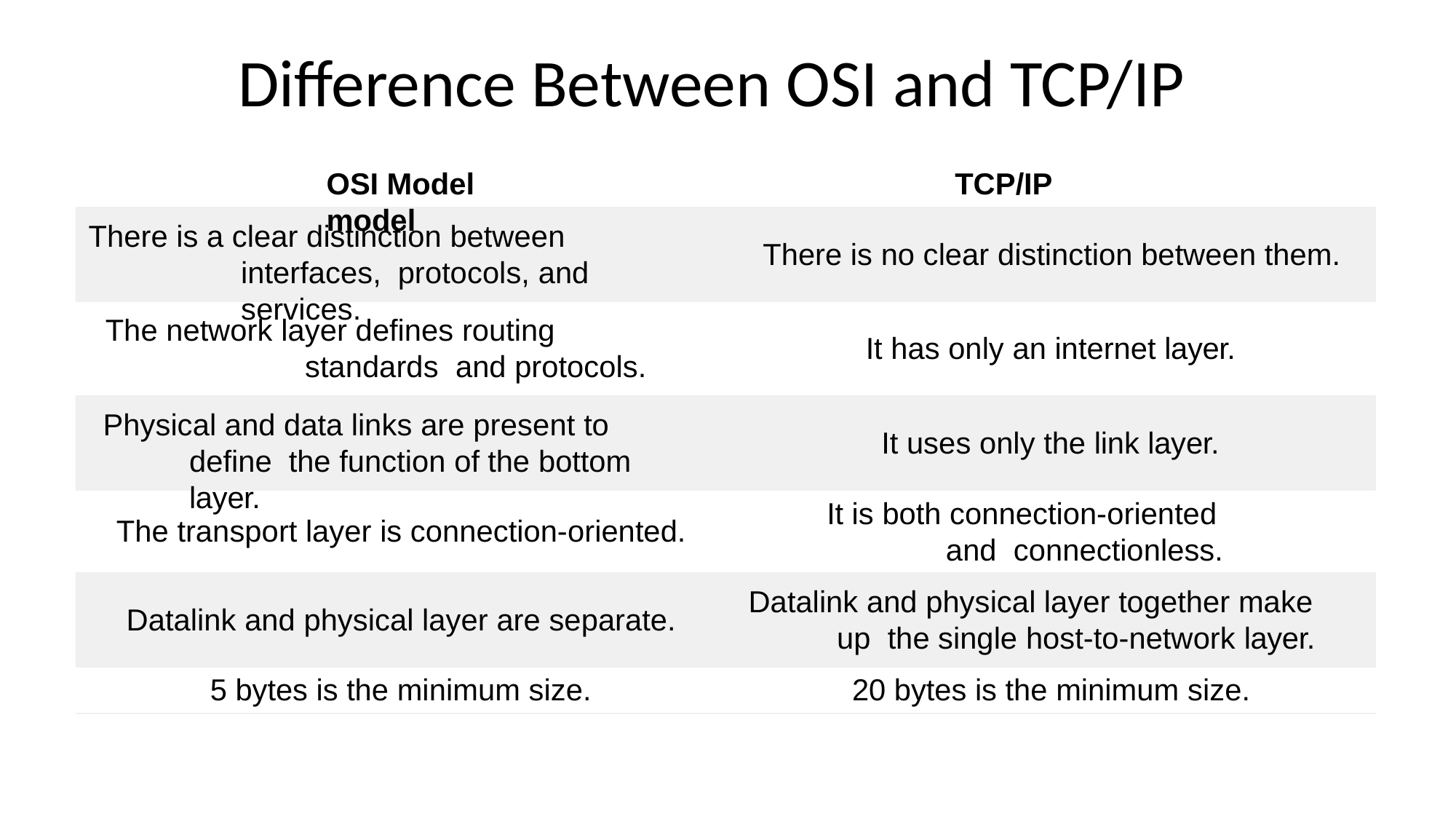

# Difference Between OSI and TCP/IP
OSI Model	TCP/IP model

There is a clear distinction between interfaces,  protocols, and services.
There is no clear distinction between them.
The network layer defines routing standards  and protocols.
It has only an internet layer.

Physical and data links are present to define  the function of the bottom layer.
It uses only the link layer.
It is both connection-oriented and  connectionless.
The transport layer is connection-oriented.

Datalink and physical layer together make up  the single host-to-network layer.
Datalink and physical layer are separate.
5 bytes is the minimum size.
20 bytes is the minimum size.